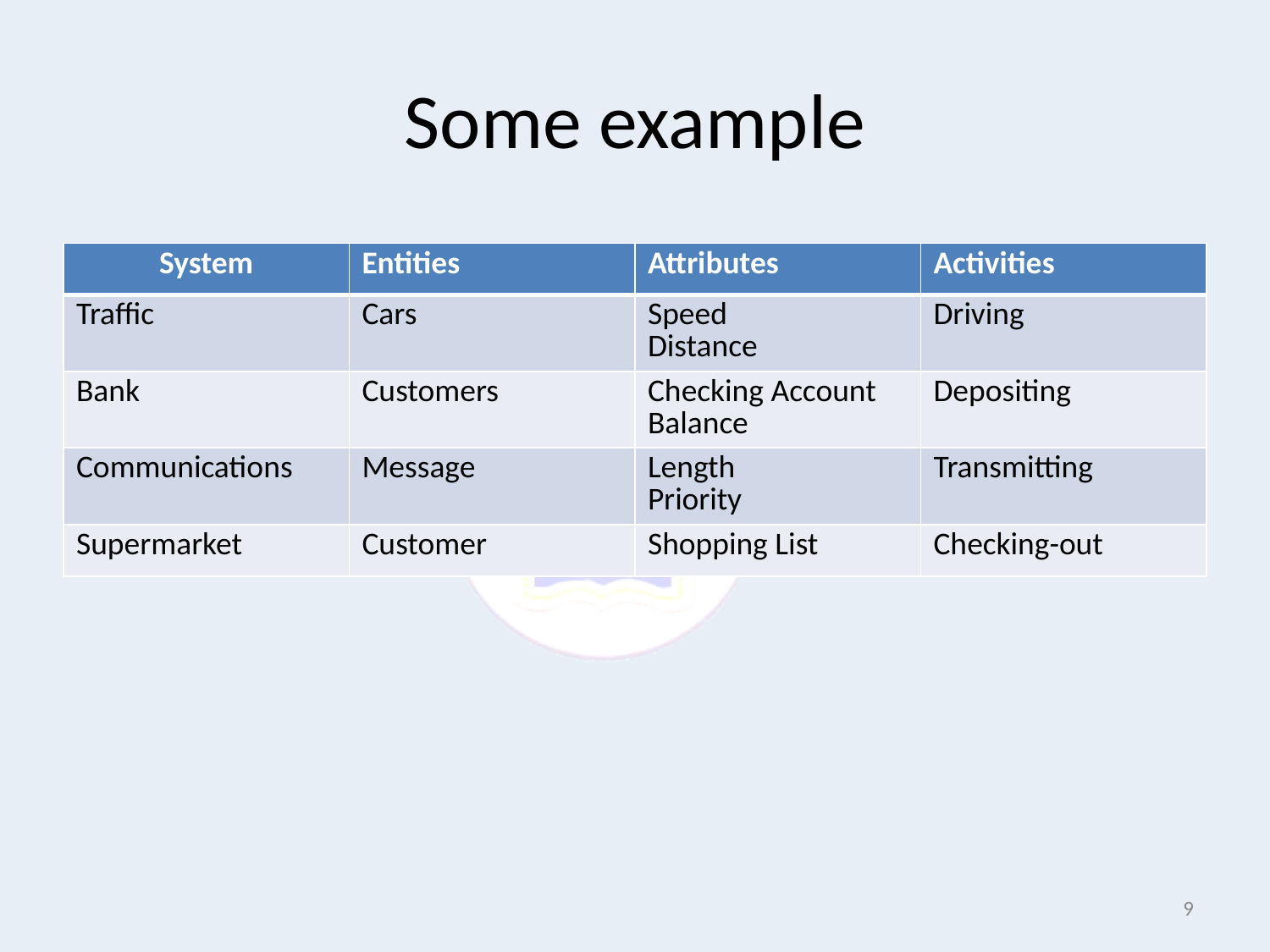

# Some example
| System | Entities | Attributes | Activities |
| --- | --- | --- | --- |
| Traffic | Cars | Speed Distance | Driving |
| Bank | Customers | Checking Account Balance | Depositing |
| Communications | Message | Length Priority | Transmitting |
| Supermarket | Customer | Shopping List | Checking-out |
9